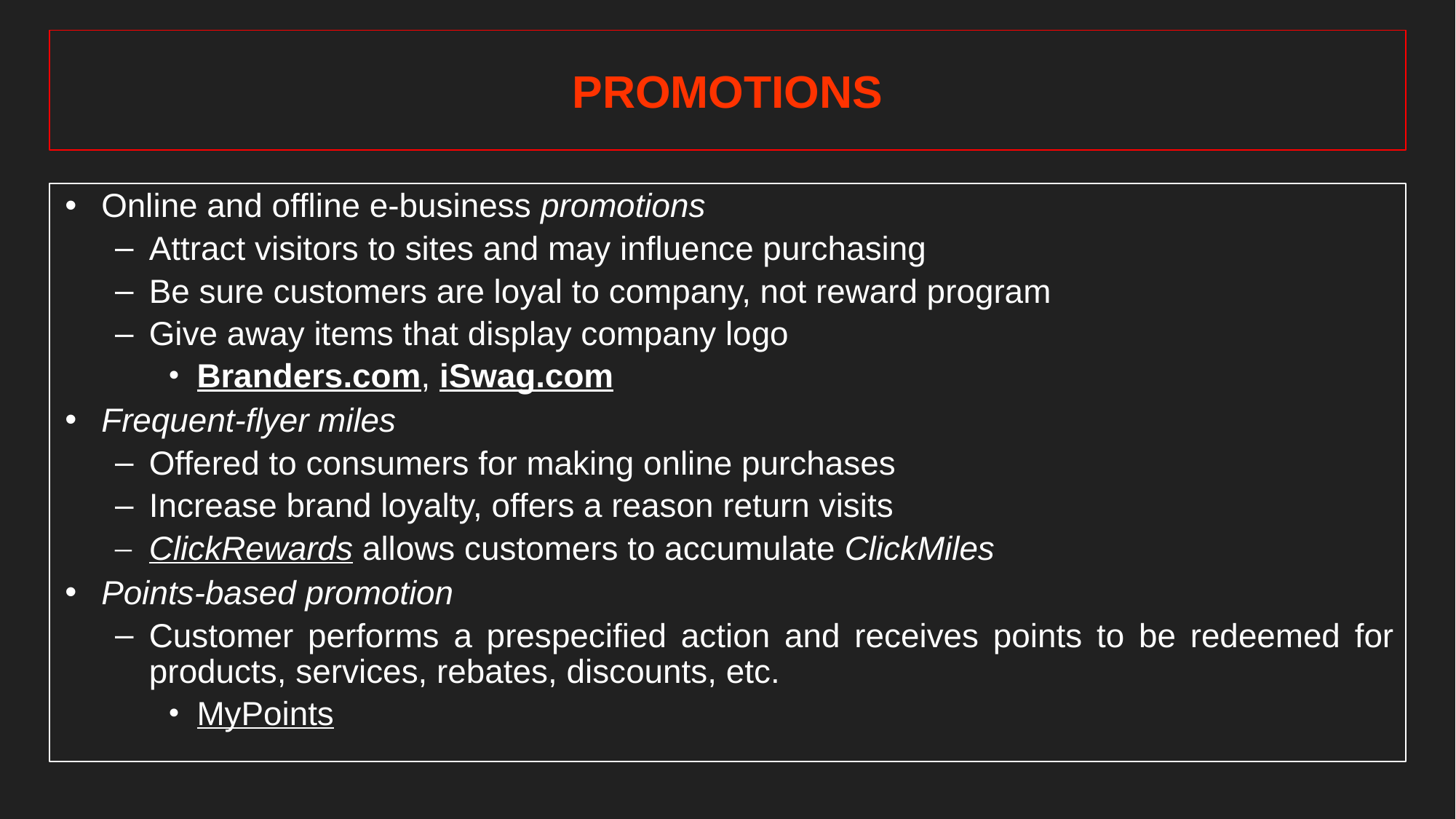

# PROMOTIONS
Online and offline e-business promotions
Attract visitors to sites and may influence purchasing
Be sure customers are loyal to company, not reward program
Give away items that display company logo
Branders.com, iSwag.com
Frequent-flyer miles
Offered to consumers for making online purchases
Increase brand loyalty, offers a reason return visits
ClickRewards allows customers to accumulate ClickMiles
Points-based promotion
Customer performs a prespecified action and receives points to be redeemed for products, services, rebates, discounts, etc.
MyPoints